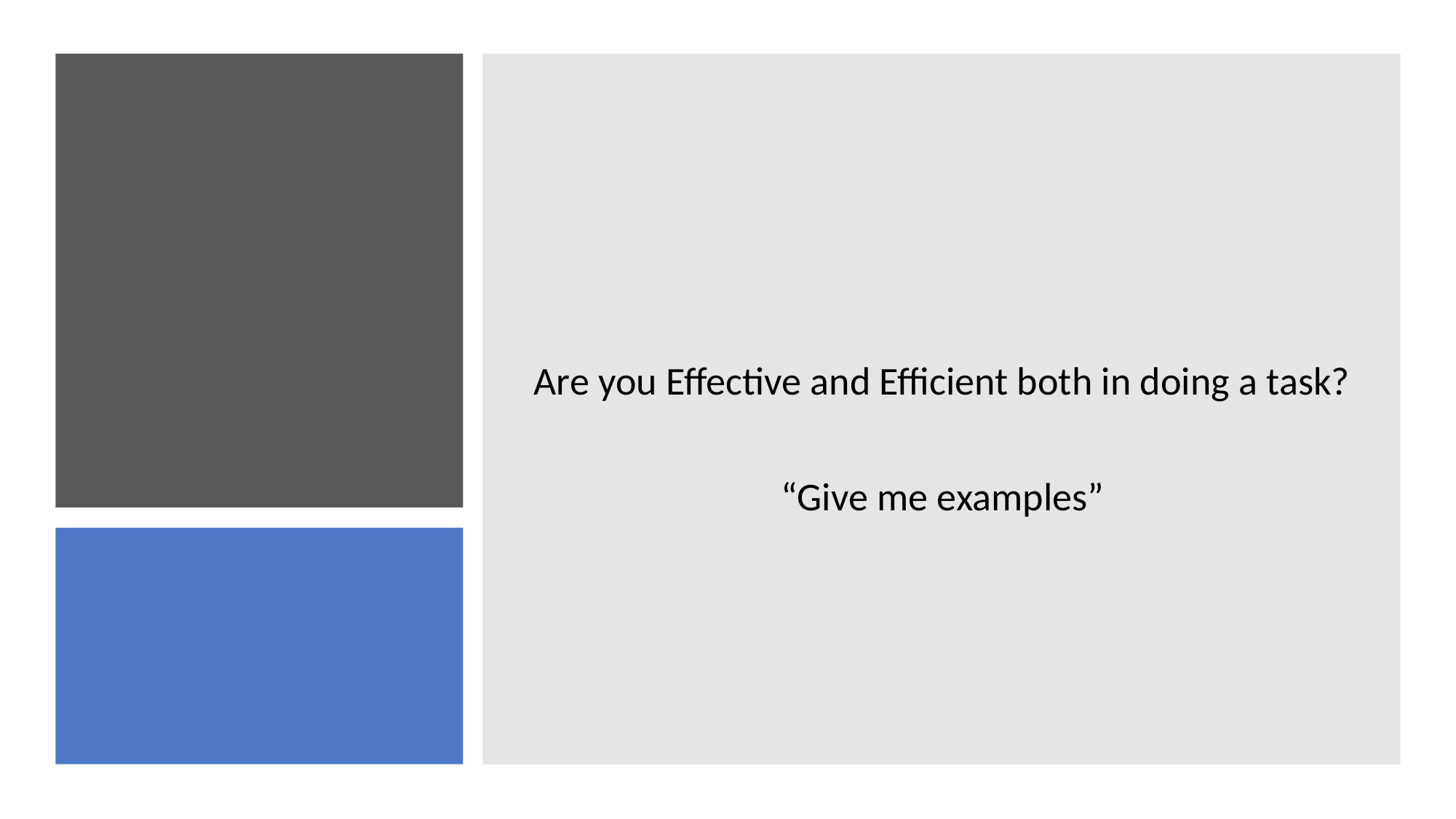

Are you Effective and Efficient both in doing a task?

“Give me examples”